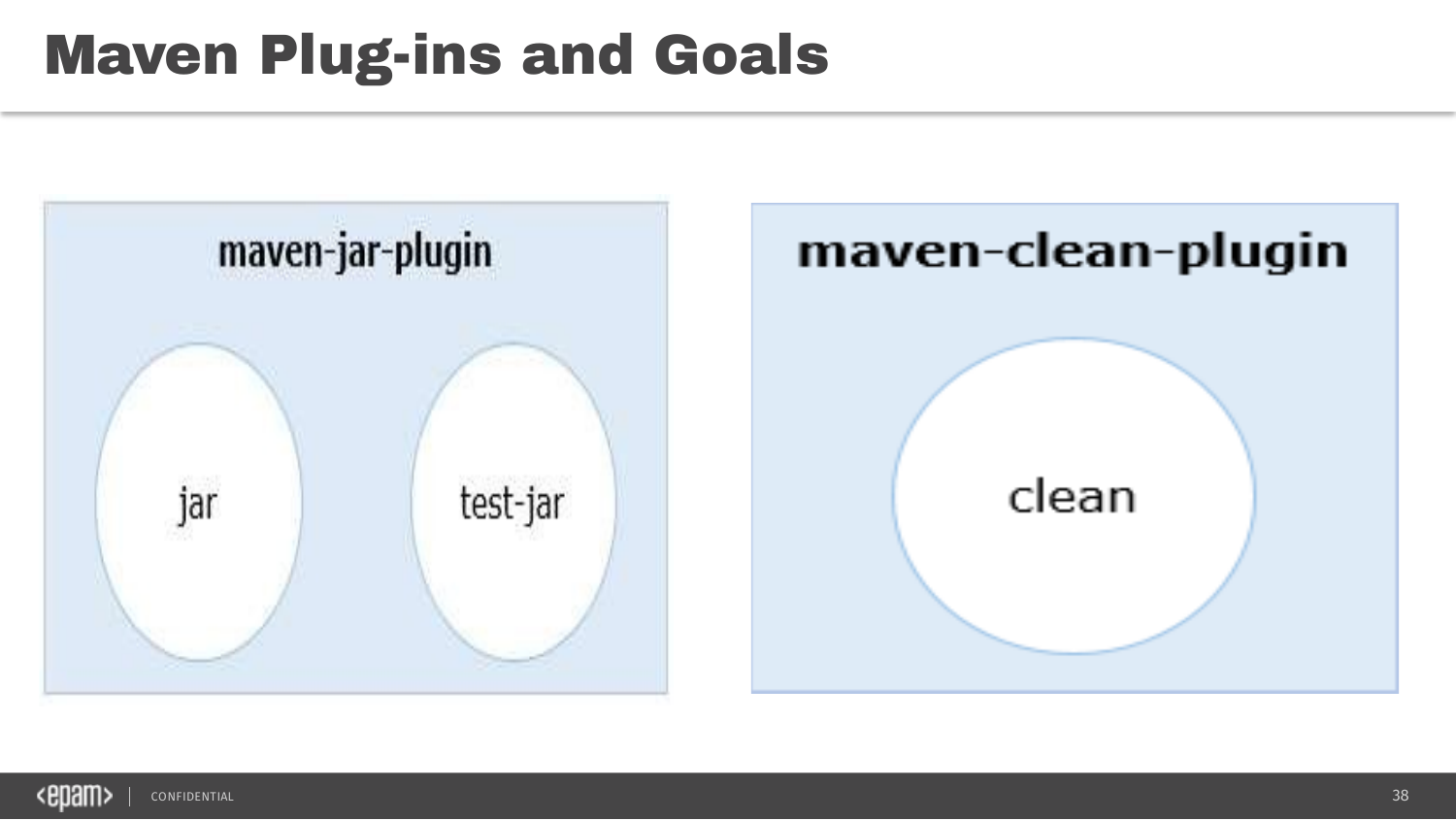

# Maven Plug-ins and Goals

38
CONFIDENTIAL